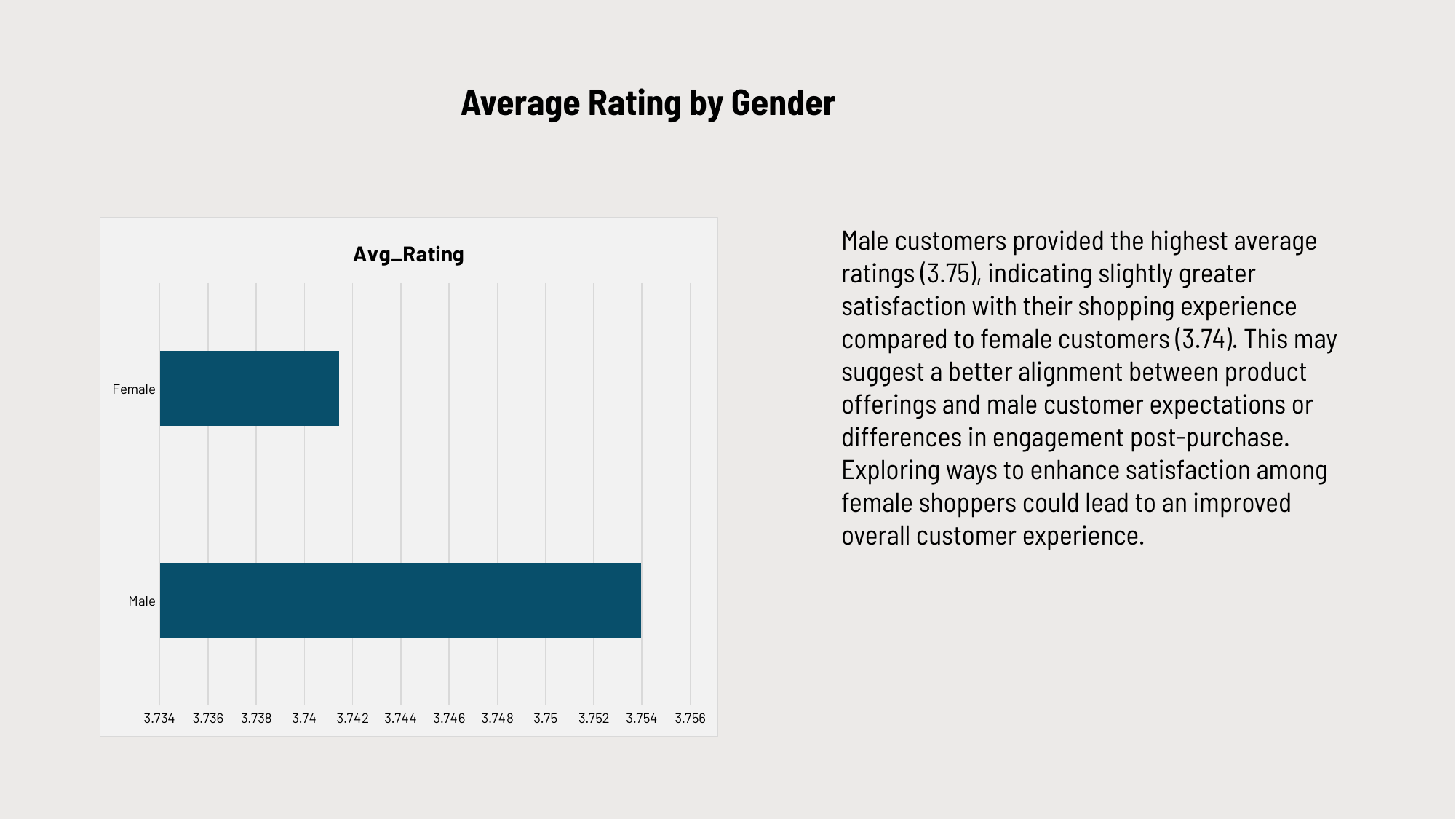

# Average Rating by Gender

### Chart: Avg_Rating

| Category | AVGRATING |
|---|---|
| Male | 3.7539593 |
| Female | 3.7414263 |
Male customers provided the highest average ratings (3.75), indicating slightly greater satisfaction with their shopping experience compared to female customers (3.74). This may suggest a better alignment between product offerings and male customer expectations or differences in engagement post-purchase. Exploring ways to enhance satisfaction among female shoppers could lead to an improved overall customer experience.